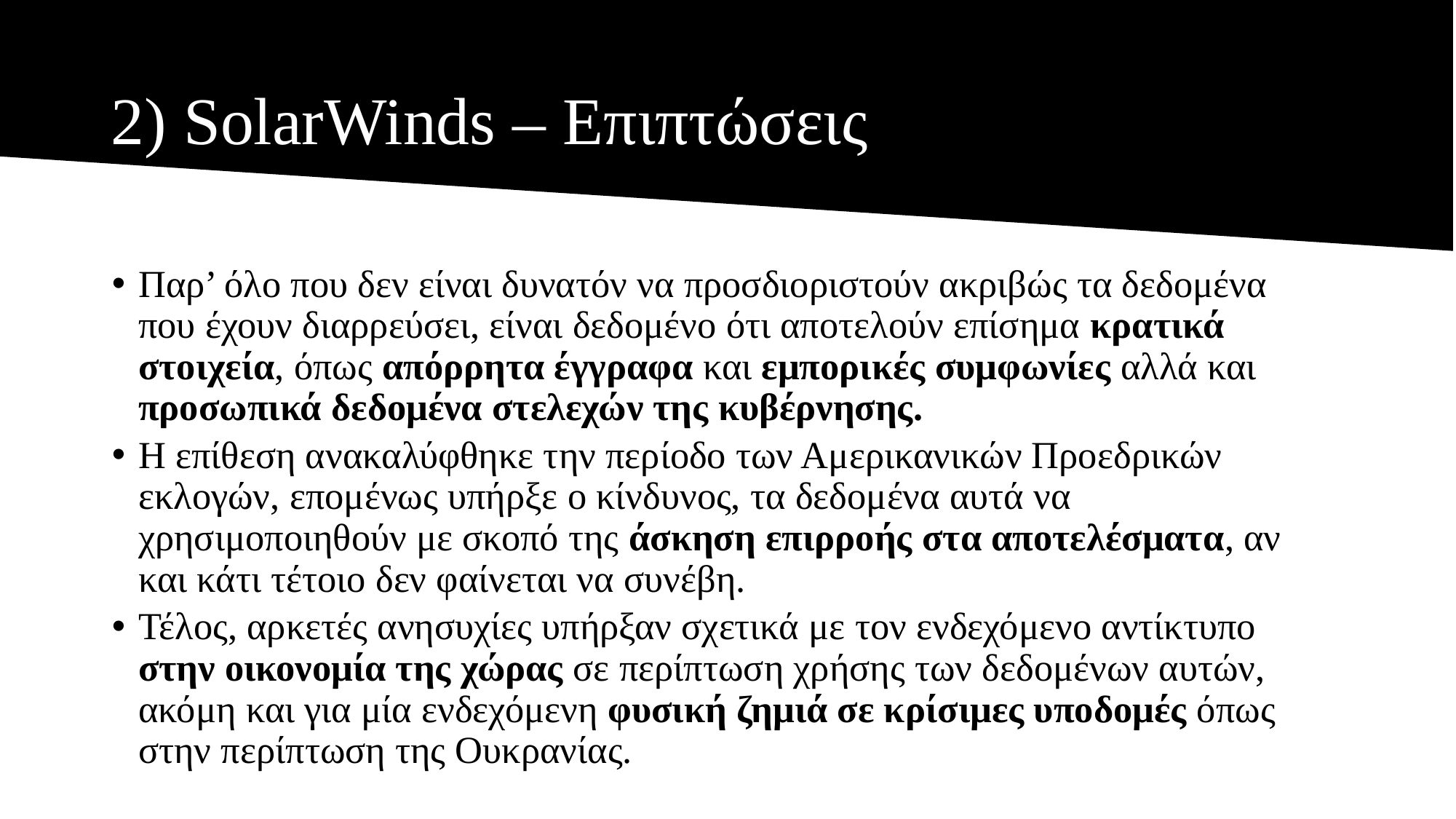

# 2) SolarWinds – Επιπτώσεις
Παρ’ όλο που δεν είναι δυνατόν να προσδιοριστούν ακριβώς τα δεδομένα που έχουν διαρρεύσει, είναι δεδομένο ότι αποτελούν επίσημα κρατικά στοιχεία, όπως απόρρητα έγγραφα και εμπορικές συμφωνίες αλλά και προσωπικά δεδομένα στελεχών της κυβέρνησης.
Η επίθεση ανακαλύφθηκε την περίοδο των Αμερικανικών Προεδρικών εκλογών, επομένως υπήρξε ο κίνδυνος, τα δεδομένα αυτά να χρησιμοποιηθούν με σκοπό της άσκηση επιρροής στα αποτελέσματα, αν και κάτι τέτοιο δεν φαίνεται να συνέβη.
Τέλος, αρκετές ανησυχίες υπήρξαν σχετικά με τον ενδεχόμενο αντίκτυπο στην οικονομία της χώρας σε περίπτωση χρήσης των δεδομένων αυτών, ακόμη και για μία ενδεχόμενη φυσική ζημιά σε κρίσιμες υποδομές όπως στην περίπτωση της Ουκρανίας.